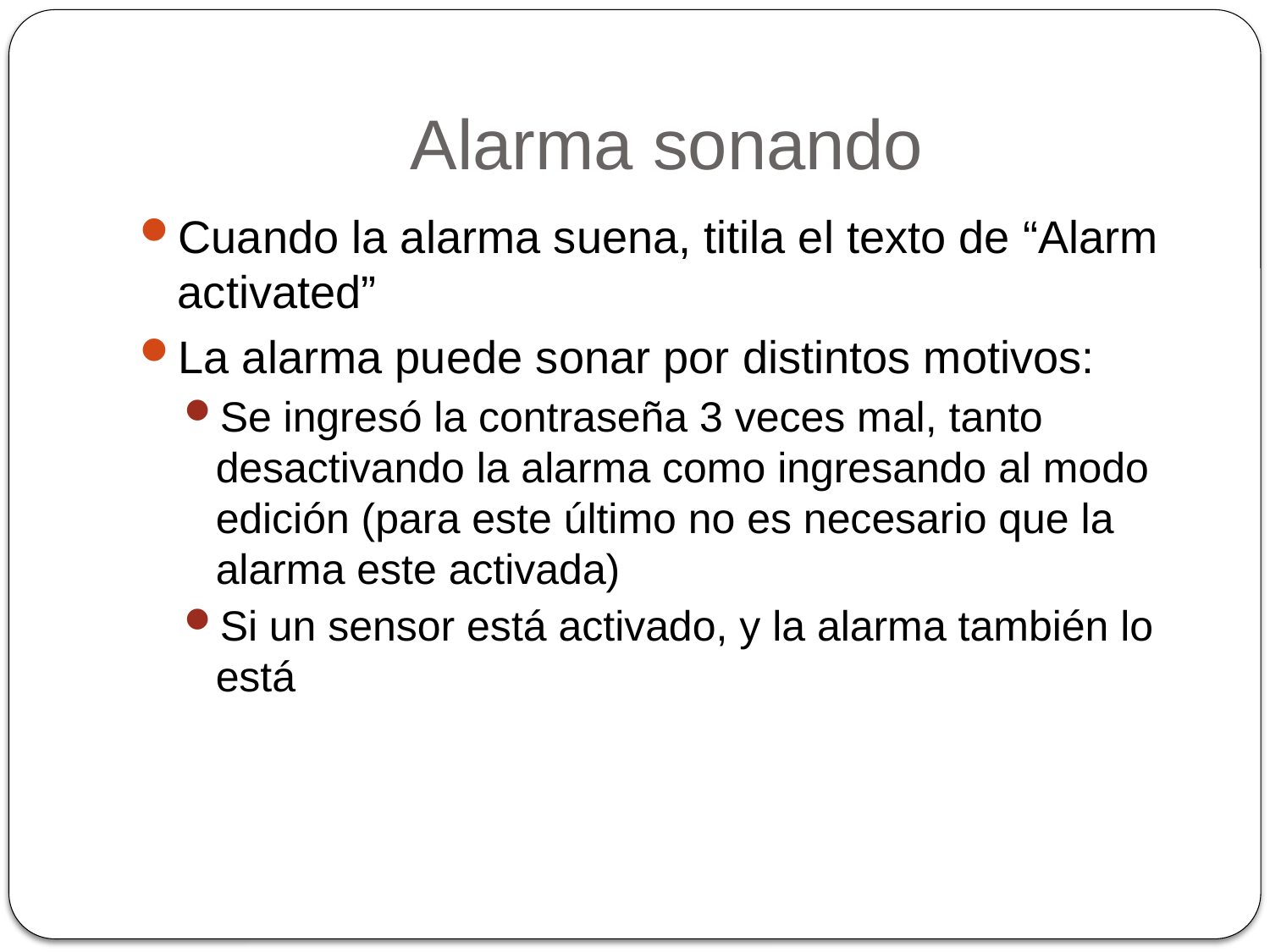

# Alarma sonando
Cuando la alarma suena, titila el texto de “Alarm activated”
La alarma puede sonar por distintos motivos:
Se ingresó la contraseña 3 veces mal, tanto desactivando la alarma como ingresando al modo edición (para este último no es necesario que la alarma este activada)
Si un sensor está activado, y la alarma también lo está